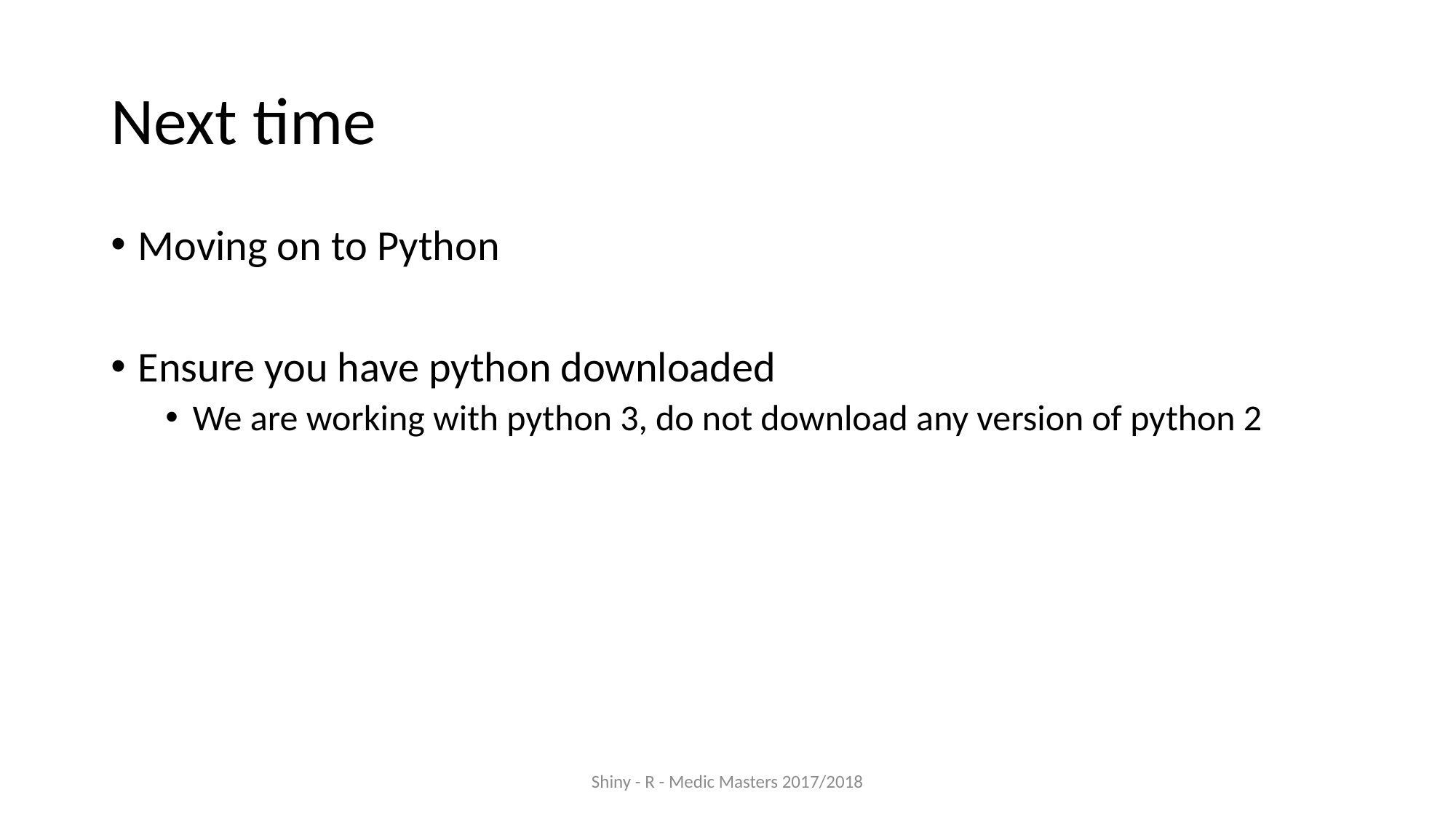

# Next time
Moving on to Python

Ensure you have python downloaded
We are working with python 3, do not download any version of python 2

Shiny - R - Medic Masters 2017/2018